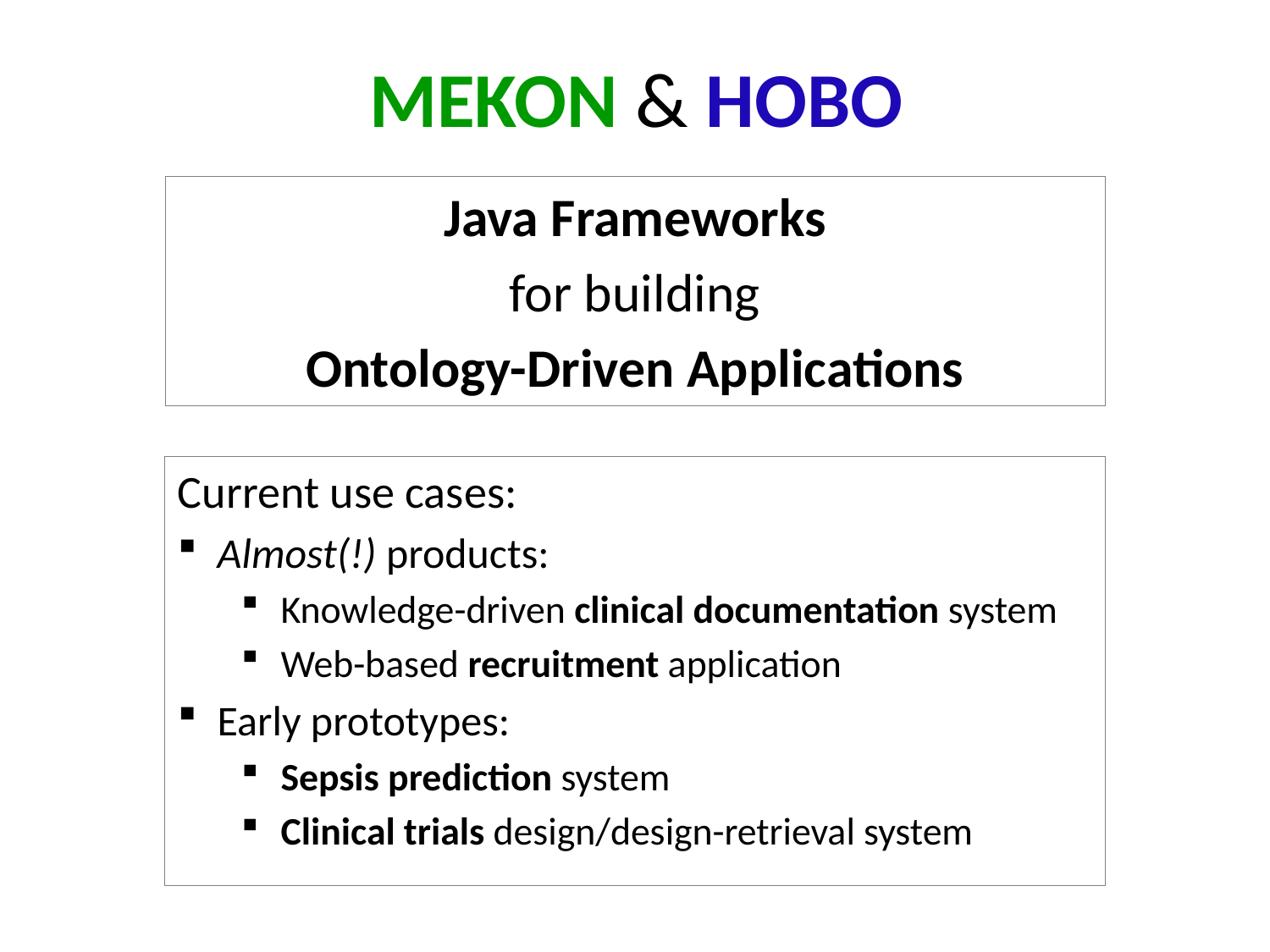

# MEKON & HOBO
Java Frameworks
for building
Ontology-Driven Applications

Current use cases:
Almost(!) products:
Knowledge-driven clinical documentation system
Web-based recruitment application
Early prototypes:
Sepsis prediction system
Clinical trials design/design-retrieval system